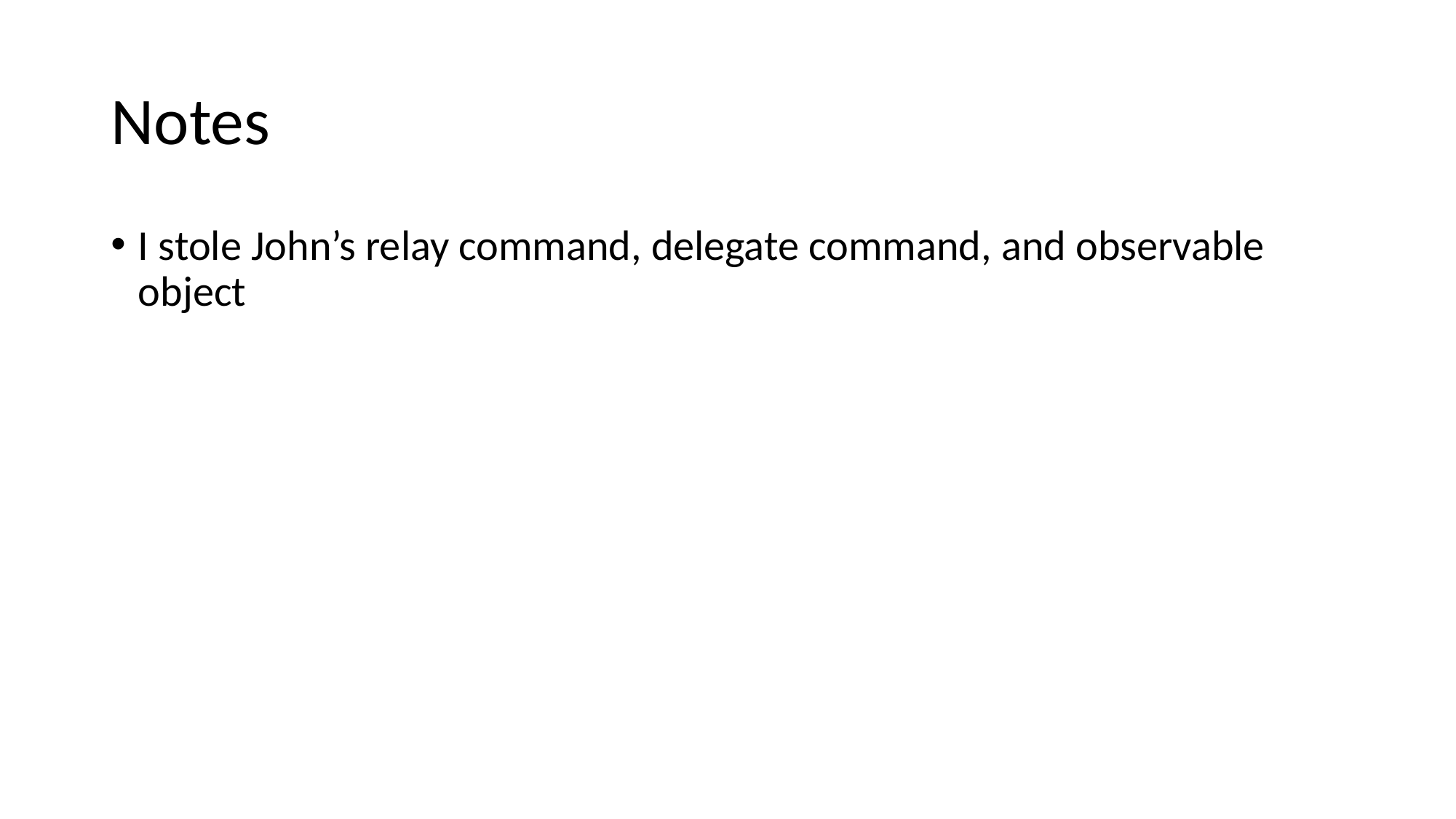

# Notes
I stole John’s relay command, delegate command, and observable object